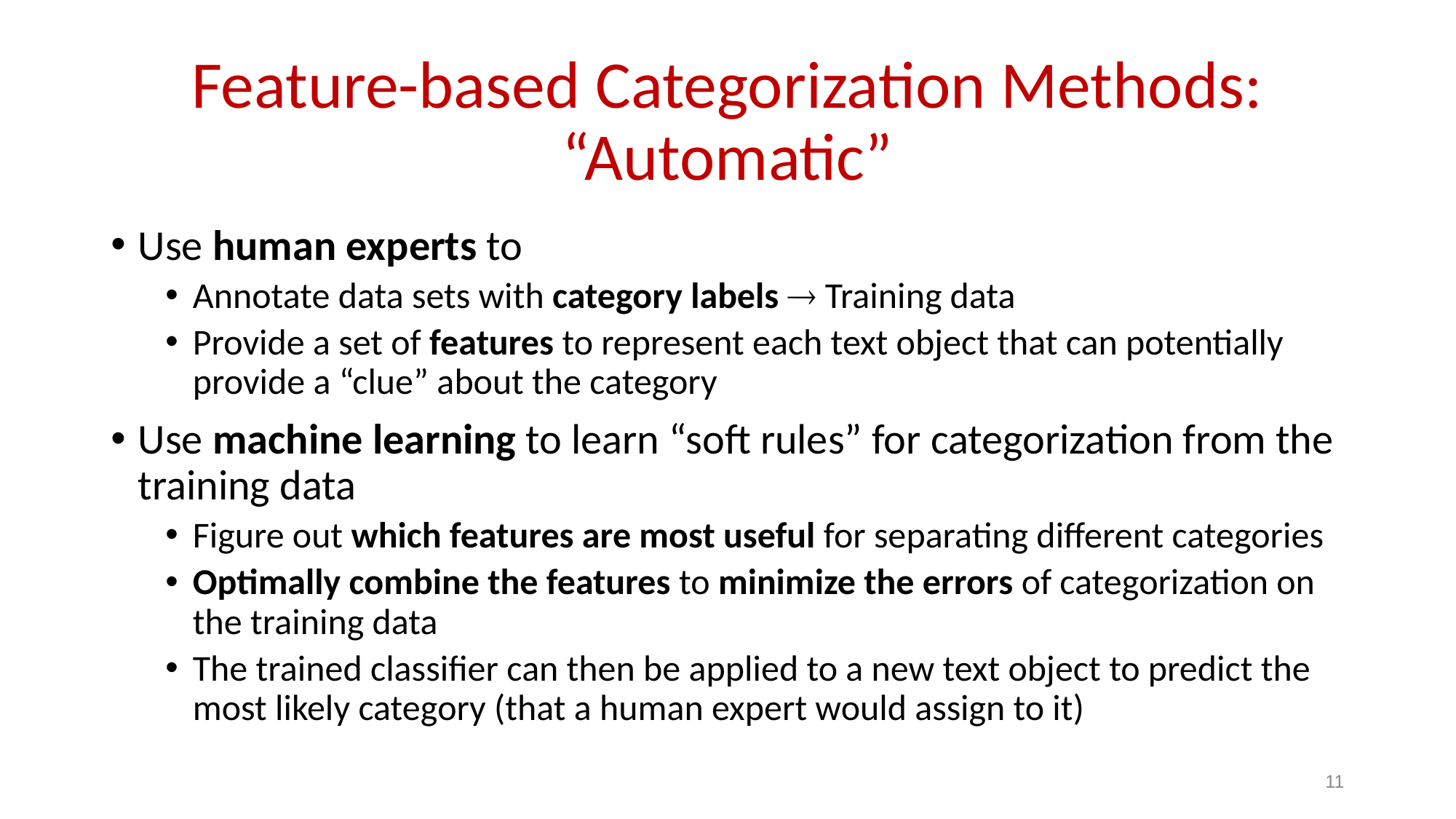

# Feature-based Categorization Methods: “Automatic”
Use human experts to
Annotate data sets with category labels → Training data
Provide a set of features to represent each text object that can potentially provide a “clue” about the category
Use machine learning to learn “soft rules” for categorization from the training data
Figure out which features are most useful for separating different categories
Optimally combine the features to minimize the errors of categorization on the training data
The trained classifier can then be applied to a new text object to predict the most likely category (that a human expert would assign to it)
11